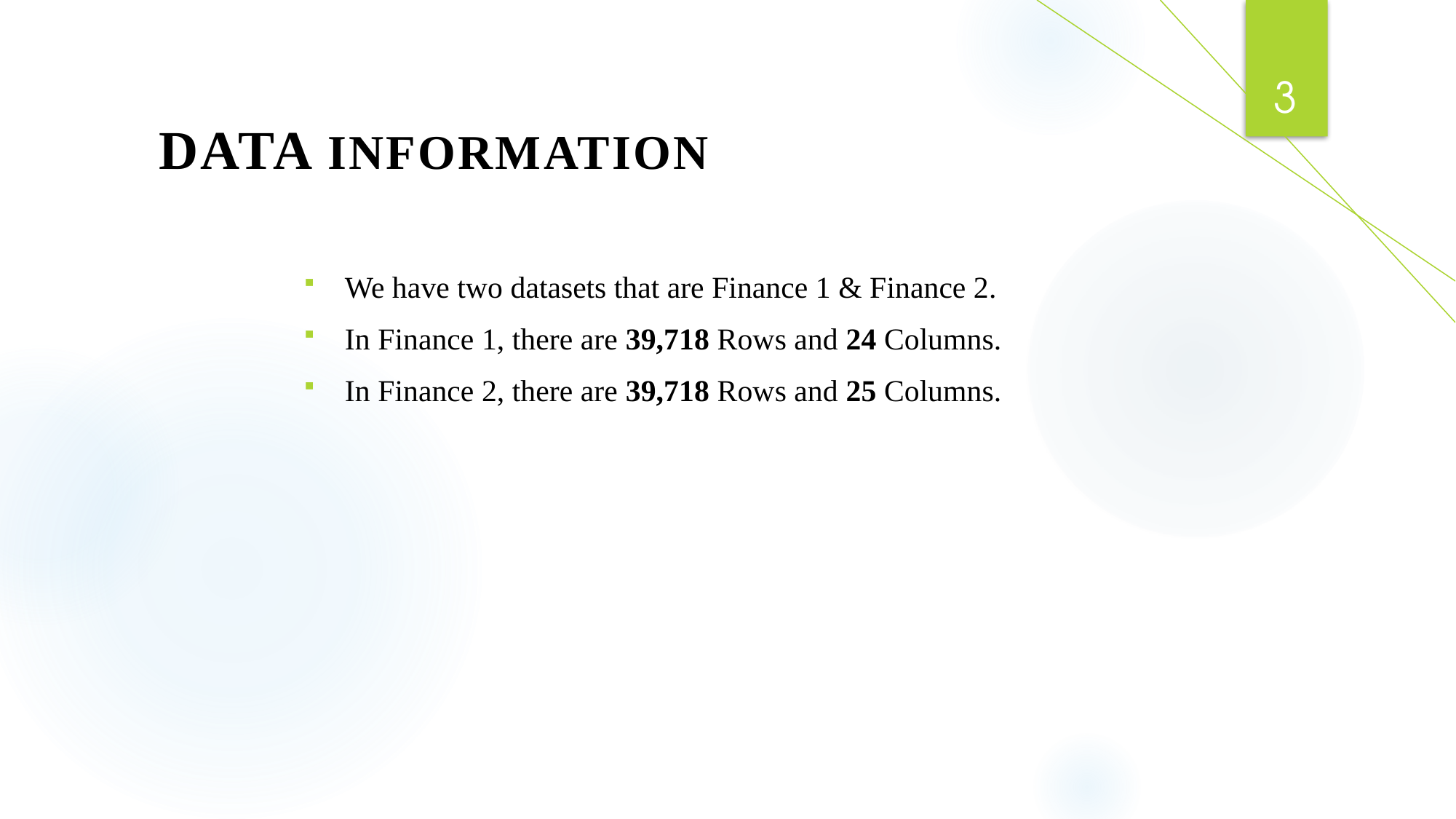

3
Data Information
We have two datasets that are Finance 1 & Finance 2.
In Finance 1, there are 39,718 Rows and 24 Columns.
In Finance 2, there are 39,718 Rows and 25 Columns.